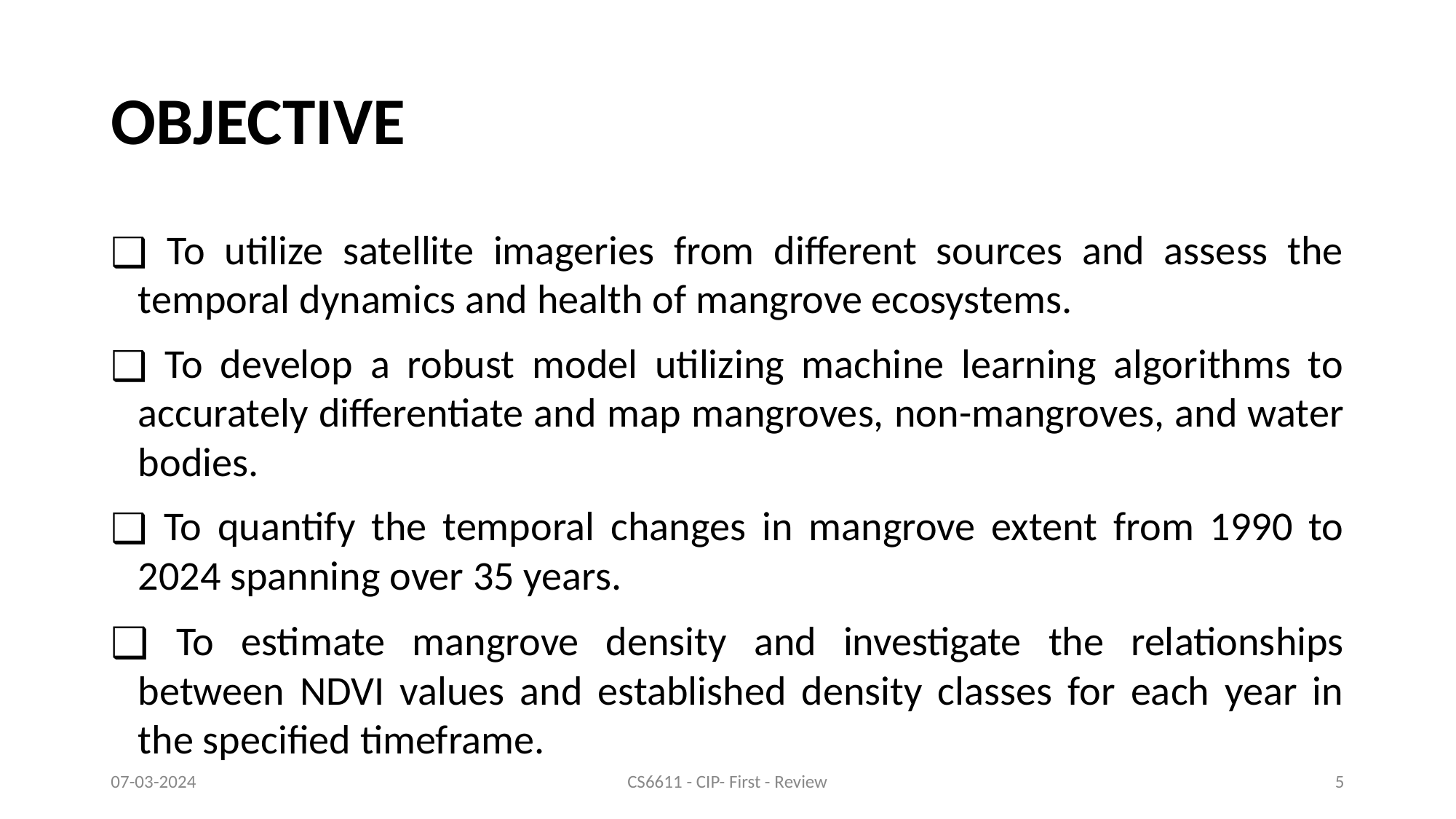

# OBJECTIVE
 To utilize satellite imageries from different sources and assess the temporal dynamics and health of mangrove ecosystems.
 To develop a robust model utilizing machine learning algorithms to accurately differentiate and map mangroves, non-mangroves, and water bodies.
 To quantify the temporal changes in mangrove extent from 1990 to 2024 spanning over 35 years.
 To estimate mangrove density and investigate the relationships between NDVI values and established density classes for each year in the specified timeframe.

07-03-2024
CS6611 - CIP- First - Review
5